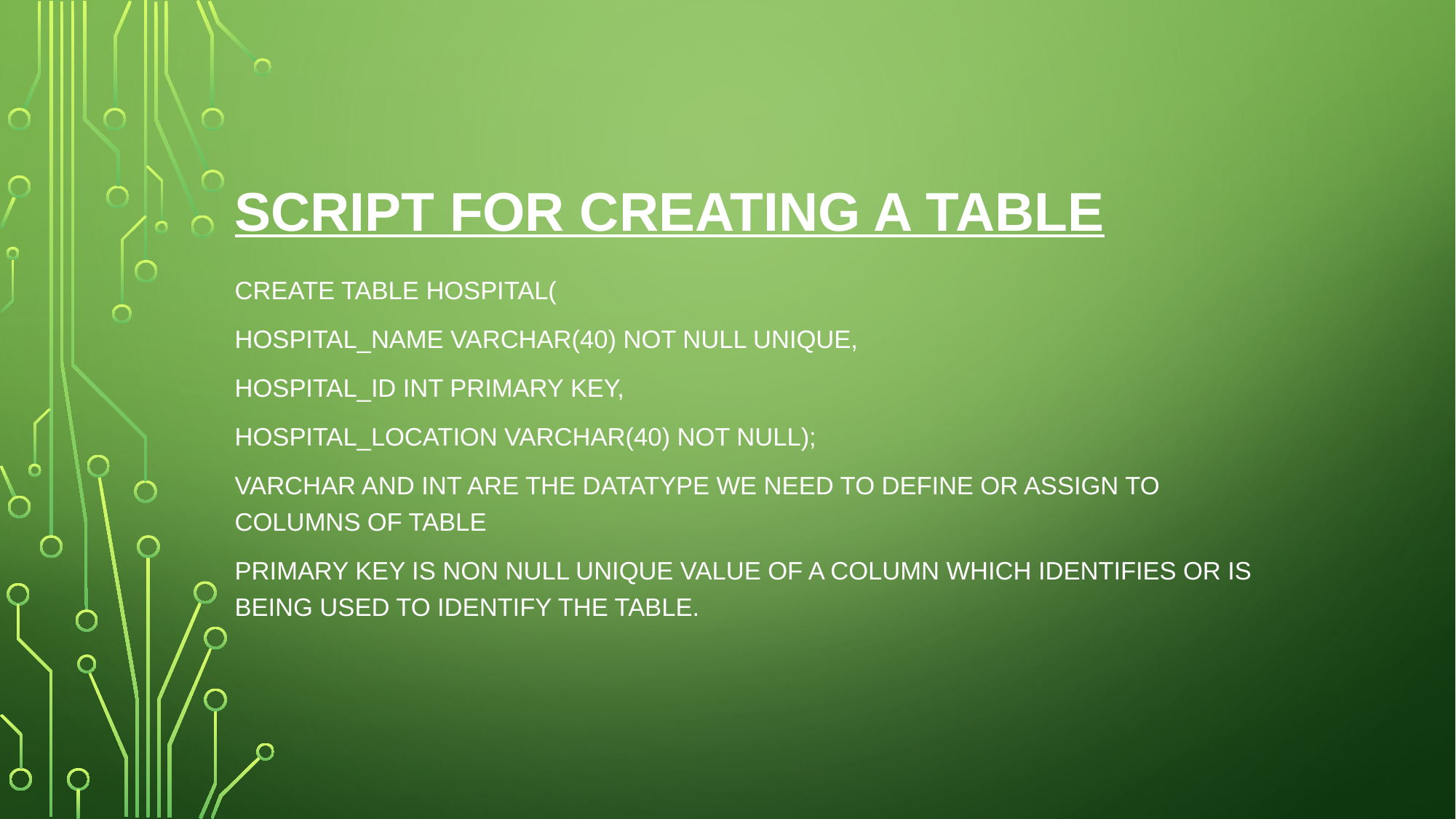

# SCRIPT FOR CREATING A TABLE
CREATE TABLE HOSPITAL(
HOSPITAL_NAME VARCHAR(40) NOT NULL UNIQUE,
HOSPITAL_ID INT PRIMARY KEY,
HOSPITAL_LOCATION VARCHAR(40) NOT NULL);
VARCHAR AND INT ARE THE DATATYPE WE NEED TO DEFINE OR ASSIGN TO COLUMNS OF TABLE
PRIMARY KEY IS NON NULL UNIQUE VALUE OF A COLUMN WHICH IDENTIFIES OR IS BEING USED TO IDENTIFY THE TABLE.